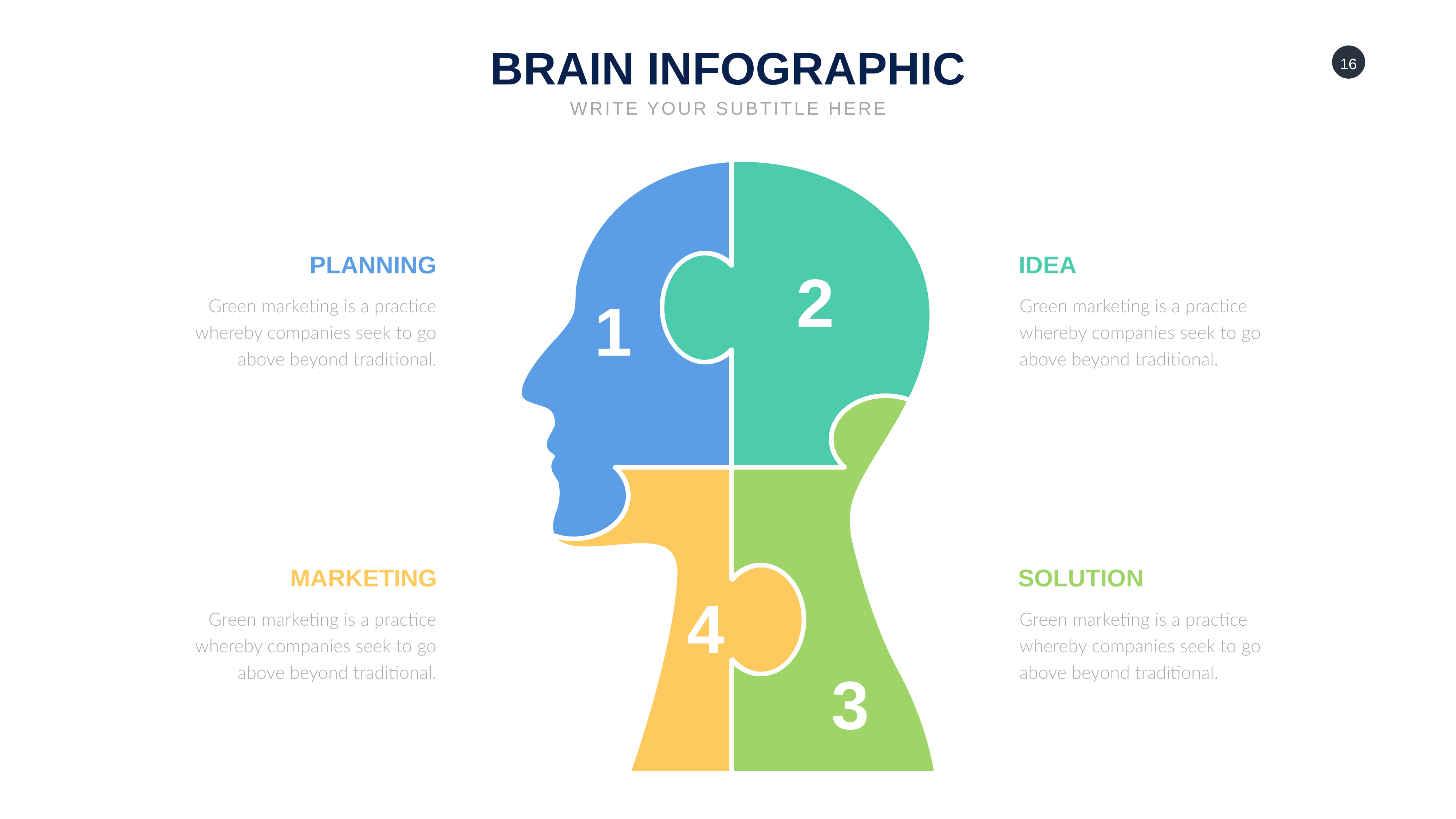

BRAIN INFOGRAPHIC
WRITE YOUR SUBTITLE HERE

PLANNING
IDEA
2
1
Green marketing is a practice whereby companies seek to go above beyond traditional.
Green marketing is a practice whereby companies seek to go above beyond traditional.

MARKETING
SOLUTION
4
Green marketing is a practice whereby companies seek to go above beyond traditional.
Green marketing is a practice whereby companies seek to go above beyond traditional.
3